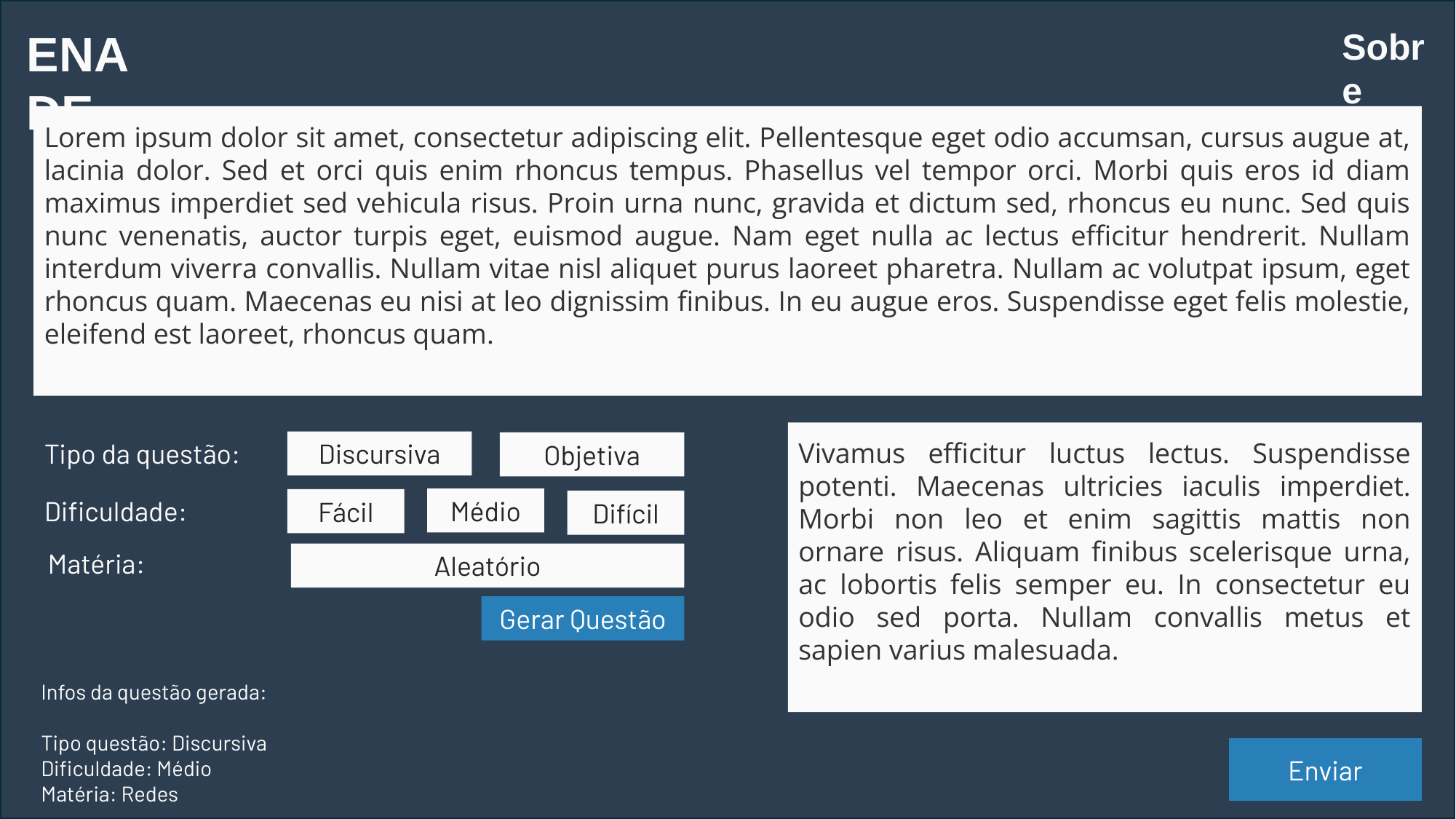

ENADE
Sobre
Lorem ipsum dolor sit amet, consectetur adipiscing elit. Pellentesque eget odio accumsan, cursus augue at, lacinia dolor. Sed et orci quis enim rhoncus tempus. Phasellus vel tempor orci. Morbi quis eros id diam maximus imperdiet sed vehicula risus. Proin urna nunc, gravida et dictum sed, rhoncus eu nunc. Sed quis nunc venenatis, auctor turpis eget, euismod augue. Nam eget nulla ac lectus efficitur hendrerit. Nullam interdum viverra convallis. Nullam vitae nisl aliquet purus laoreet pharetra. Nullam ac volutpat ipsum, eget rhoncus quam. Maecenas eu nisi at leo dignissim finibus. In eu augue eros. Suspendisse eget felis molestie, eleifend est laoreet, rhoncus quam.

Vivamus efficitur luctus lectus. Suspendisse potenti. Maecenas ultricies iaculis imperdiet. Morbi non leo et enim sagittis mattis non ornare risus. Aliquam finibus scelerisque urna, ac lobortis felis semper eu. In consectetur eu odio sed porta. Nullam convallis metus et sapien varius malesuada.

Tipo da questão:
Discursiva
Objetiva
Médio
Dificuldade:
Fácil
Difícil
Matéria:
Aleatório
Gerar Questão
Infos da questão gerada:

Tipo questão: Discursiva
Dificuldade: Médio
Matéria: Redes
Enviar